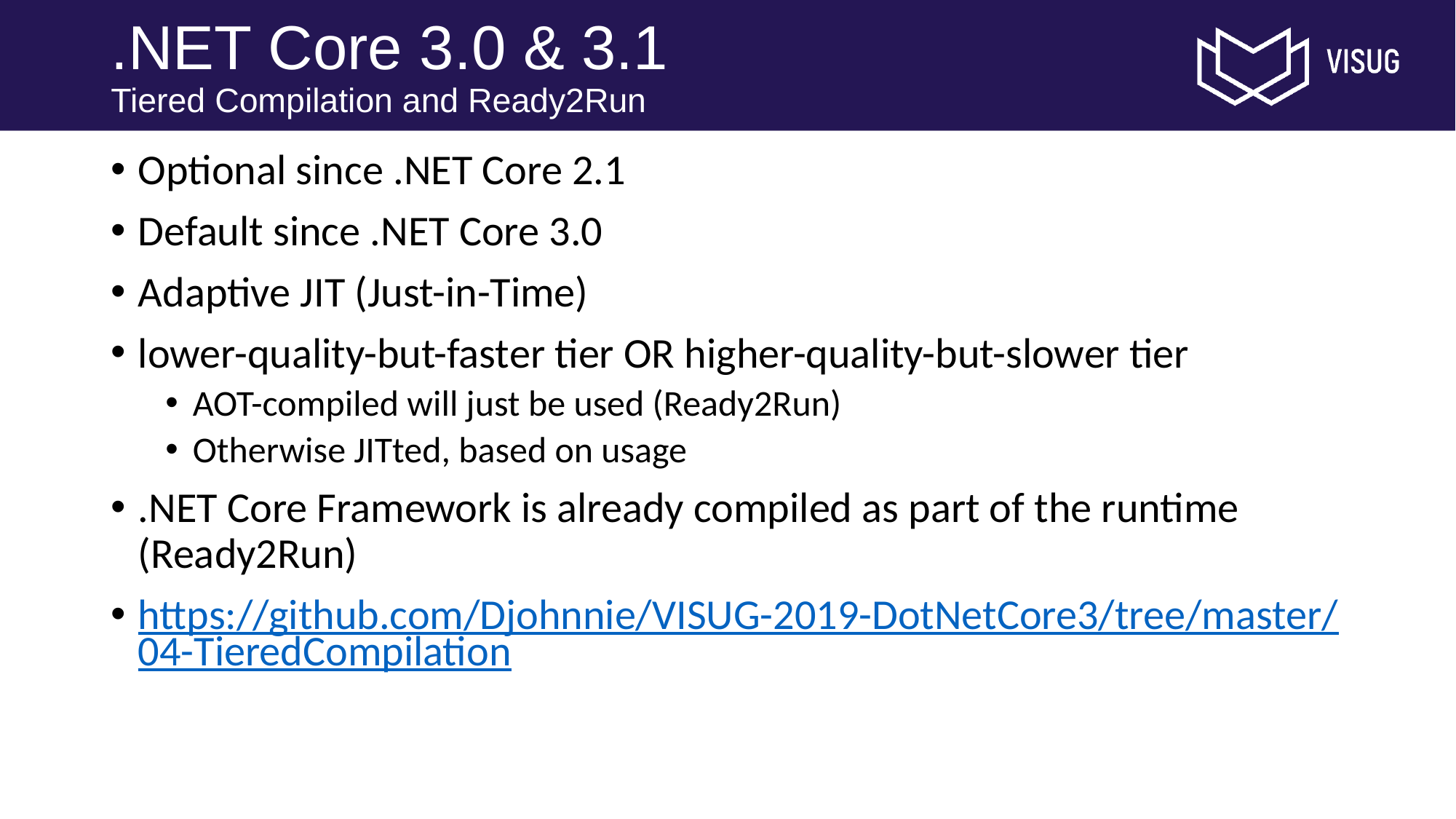

# .NET Core 3.0 & 3.1 Tiered Compilation and Ready2Run
Optional since .NET Core 2.1
Default since .NET Core 3.0
Adaptive JIT (Just-in-Time)
lower-quality-but-faster tier OR higher-quality-but-slower tier
AOT-compiled will just be used (Ready2Run)
Otherwise JITted, based on usage
.NET Core Framework is already compiled as part of the runtime (Ready2Run)
https://github.com/Djohnnie/VISUG-2019-DotNetCore3/tree/master/04-TieredCompilation